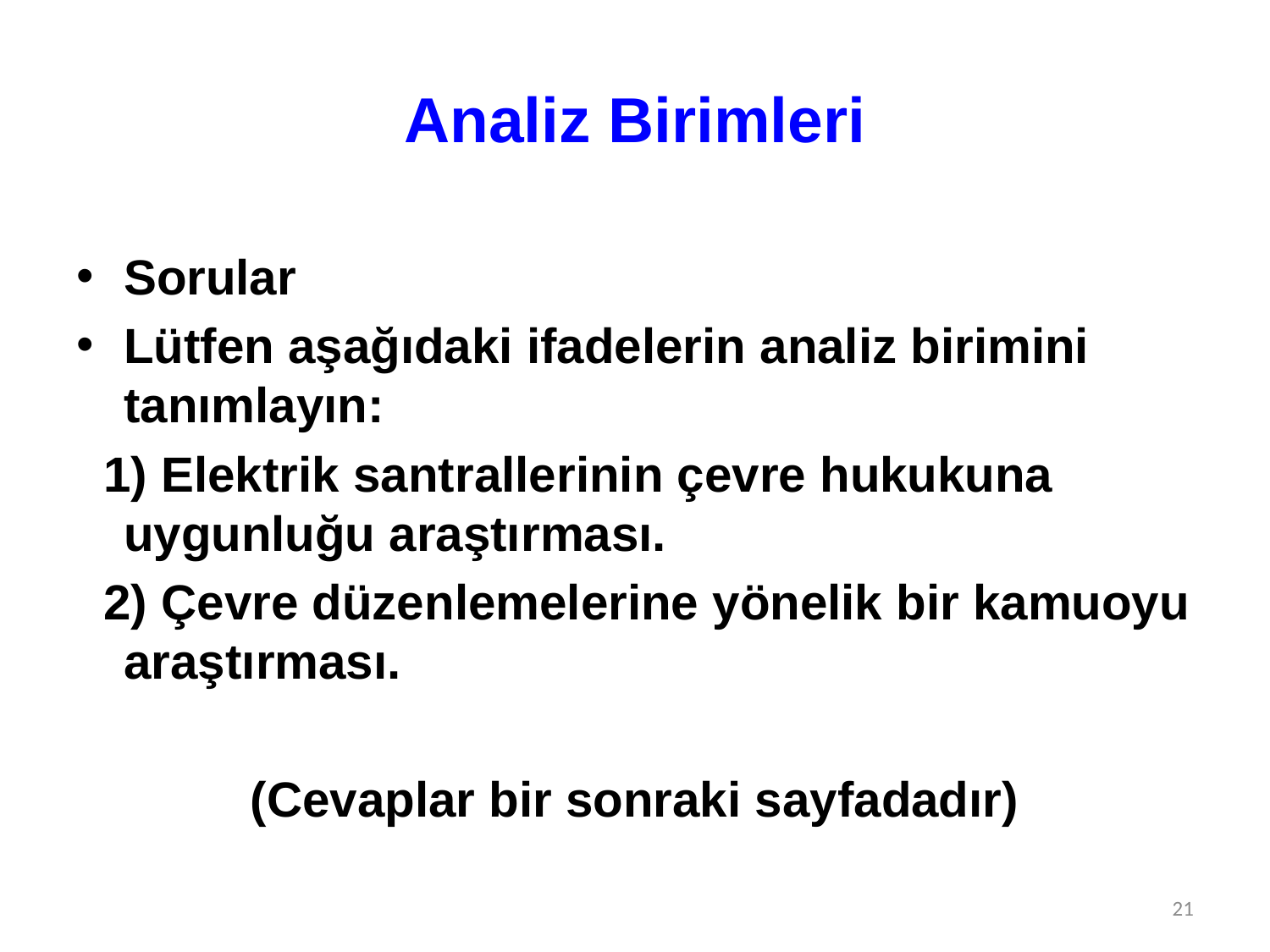

# Analiz Birimleri
Sorular
Lütfen aşağıdaki ifadelerin analiz birimini tanımlayın:
  1) Elektrik santrallerinin çevre hukukuna uygunluğu araştırması.
  2) Çevre düzenlemelerine yönelik bir kamuoyu araştırması.

(Cevaplar bir sonraki sayfadadır)
21